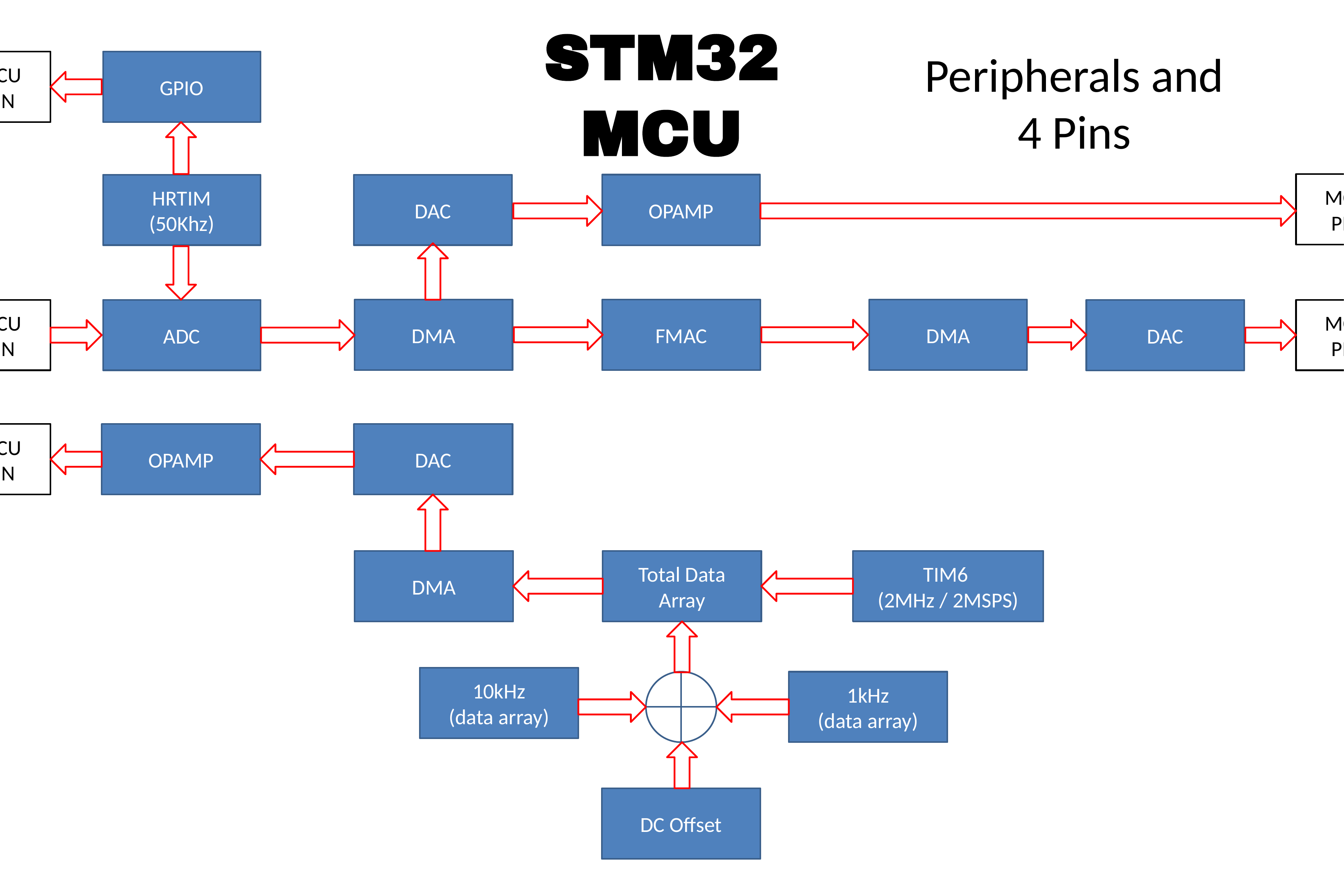

STM32 MCU
Peripherals and 4 Pins
Blue CH4 Oscilloscope
MCU PIN
GPIO

MCU PIN
HRTIM
(50Khz)
DAC
OPAMP
Cyan CH2 Oscilloscope

DMA
FMAC
DMA
MCU PIN
ADC
MCU PIN
Pink CH3 Oscilloscope
DAC

Yellow CH1 Oscilloscope
DAC
MCU PIN
OPAMP

DMA
Total Data Array
TIM6
(2MHz / 2MSPS)

10kHz
(data array)

1kHz
(data array)

DC Offset